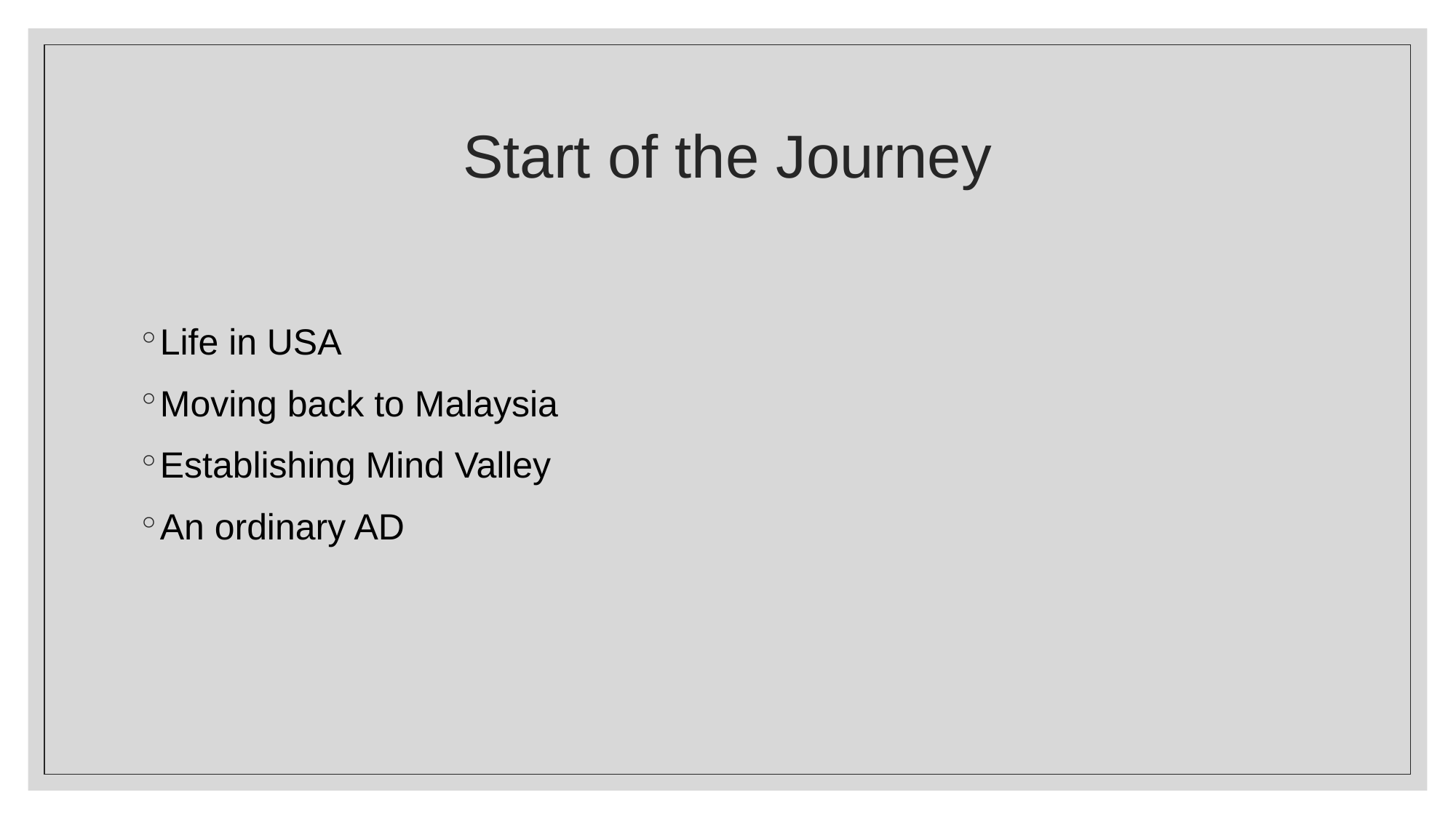

# Start of the Journey

Life in USA
Moving back to Malaysia
Establishing Mind Valley
An ordinary AD